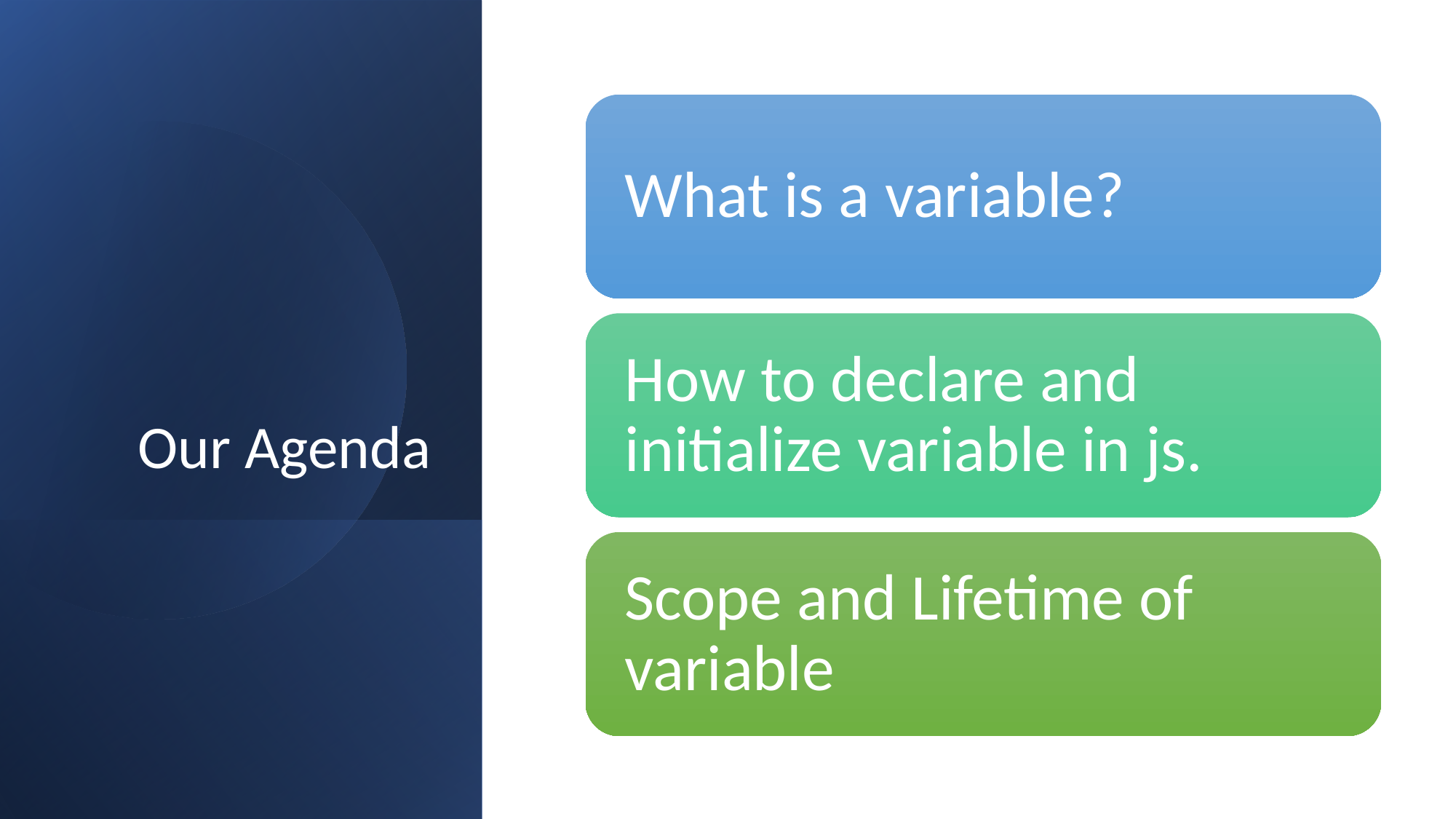

What is a variable?
How to declare and initialize variable in js.
Scope and Lifetime of variable

# Our Agenda